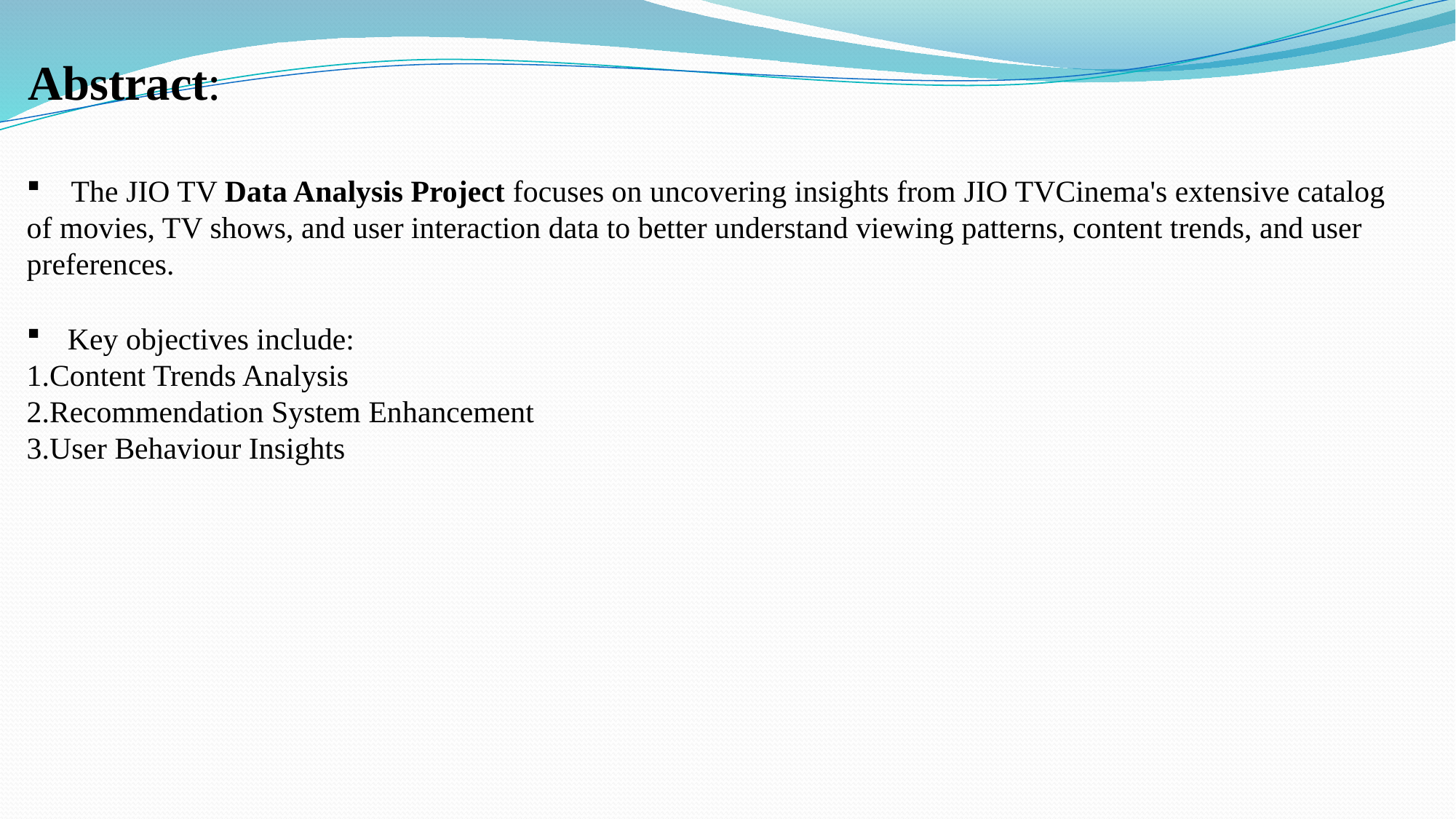

Abstract:

    The JIO TV Data Analysis Project focuses on uncovering insights from JIO TVCinema's extensive catalog of movies, TV shows, and user interaction data to better understand viewing patterns, content trends, and user preferences.

Key objectives include:
Content Trends Analysis
Recommendation System Enhancement
User Behaviour Insights